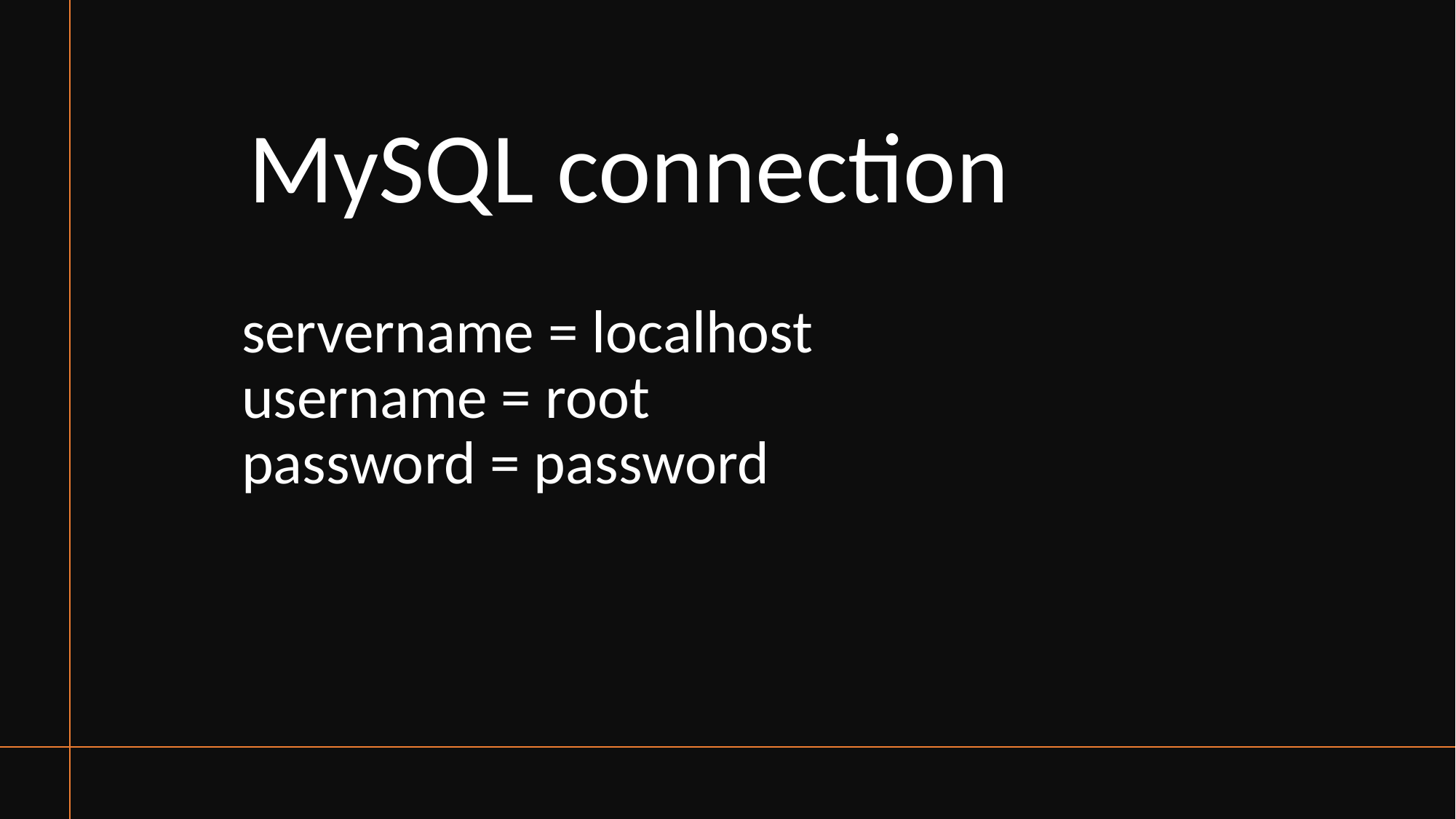

# MySQL connection
servername = localhost
username = root
password = password